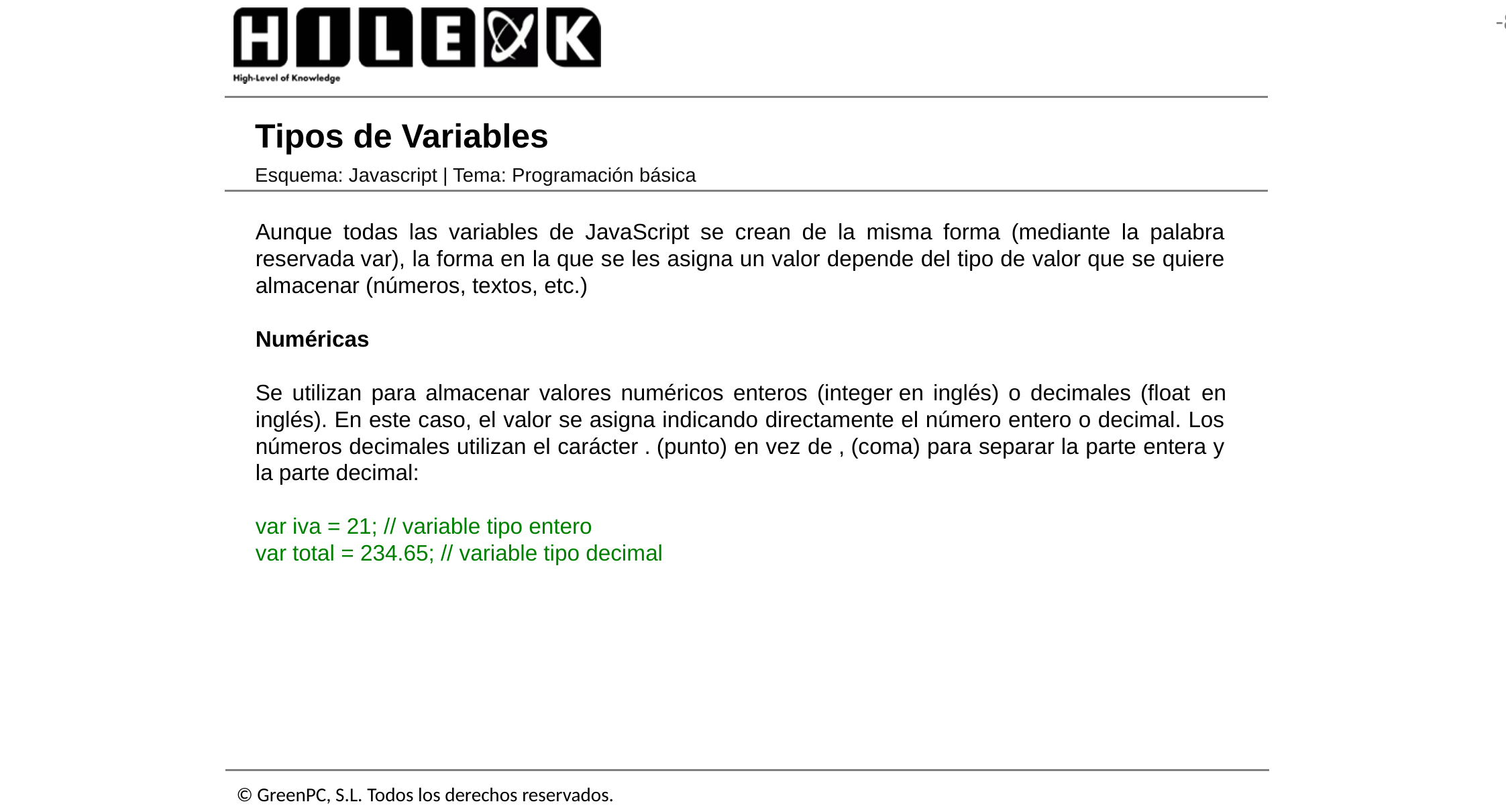

# Tipos de Variables
Esquema: Javascript | Tema: Programación básica
Aunque todas las variables de JavaScript se crean de la misma forma (mediante la palabra reservada var), la forma en la que se les asigna un valor depende del tipo de valor que se quiere almacenar (números, textos, etc.)

Numéricas

Se utilizan para almacenar valores numéricos enteros (integer en inglés) o decimales (float en inglés). En este caso, el valor se asigna indicando directamente el número entero o decimal. Los números decimales utilizan el carácter . (punto) en vez de , (coma) para separar la parte entera y la parte decimal:
var iva = 21; // variable tipo entero
var total = 234.65; // variable tipo decimal